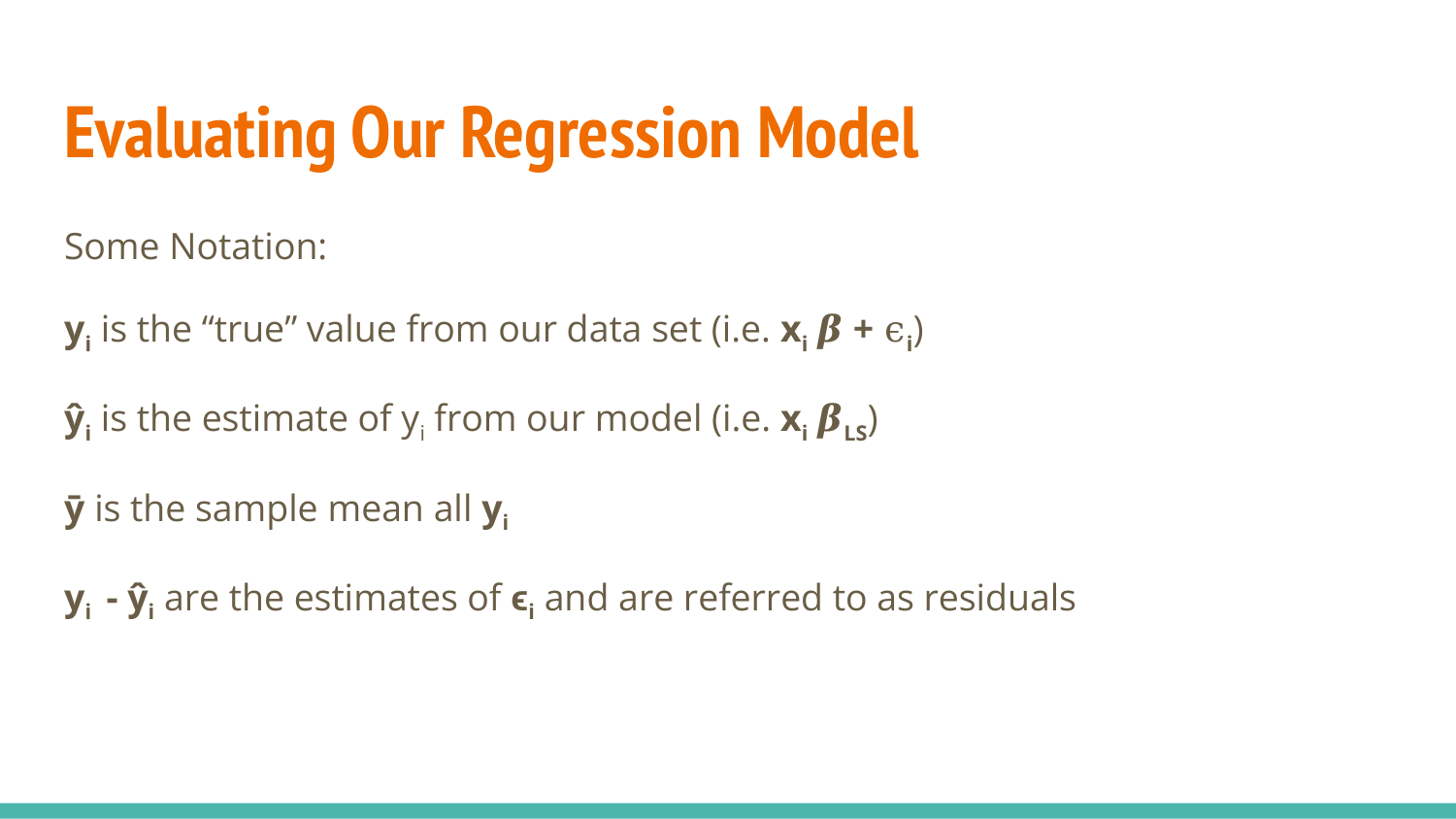

# Evaluating Our Regression Model
Some Notation:
yi is the “true” value from our data set (i.e. xi 𝜷 + ϵi)
ŷi is the estimate of yi from our model (i.e. xi 𝜷LS)
ȳ is the sample mean all yi
yi  - ŷi are the estimates of ϵi and are referred to as residuals